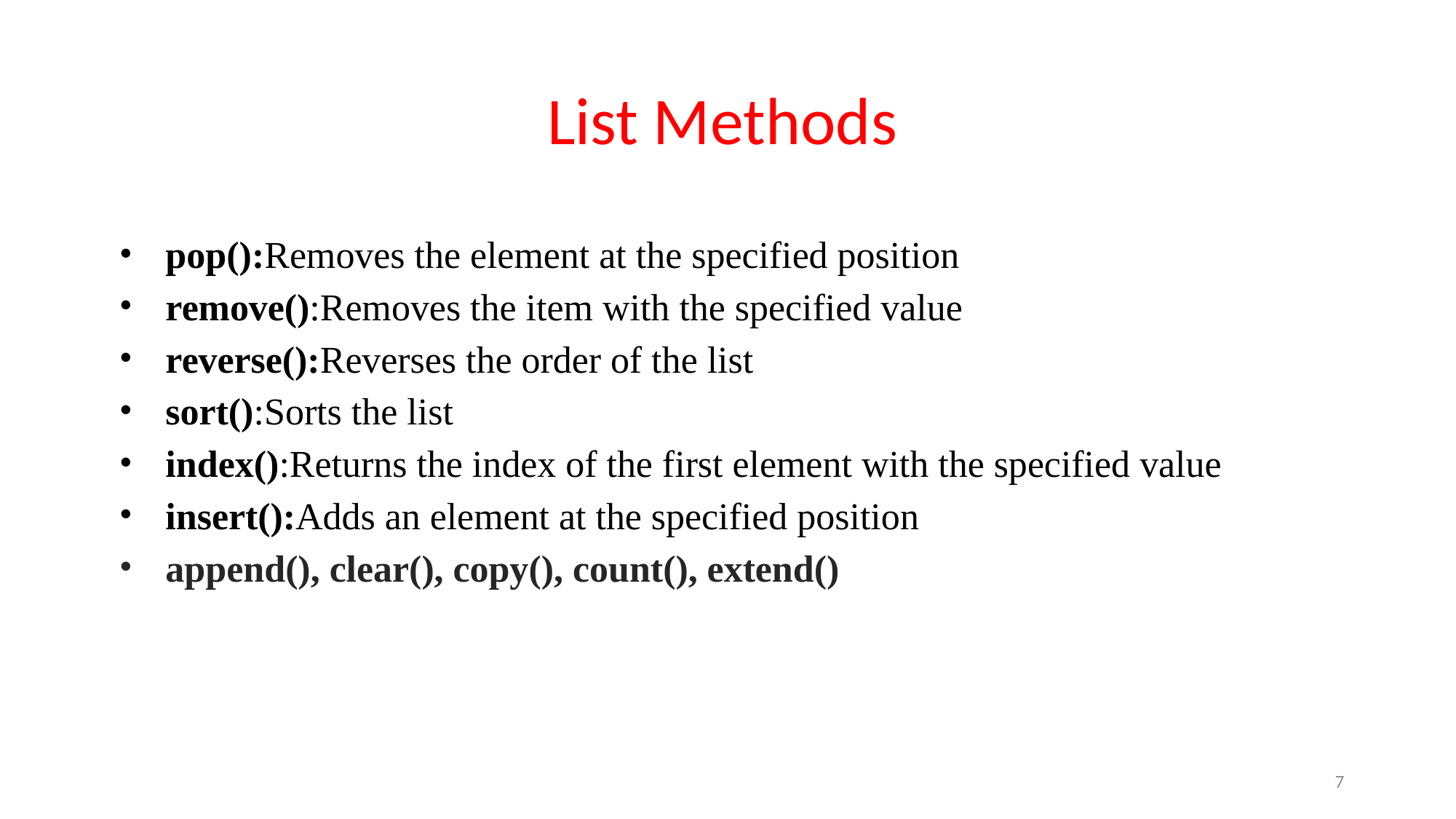

# List Methods
pop():Removes the element at the specified position
remove():Removes the item with the specified value
reverse():Reverses the order of the list
sort():Sorts the list
index():Returns the index of the first element with the specified value
insert():Adds an element at the specified position
append(), clear(), copy(), count(), extend()

7